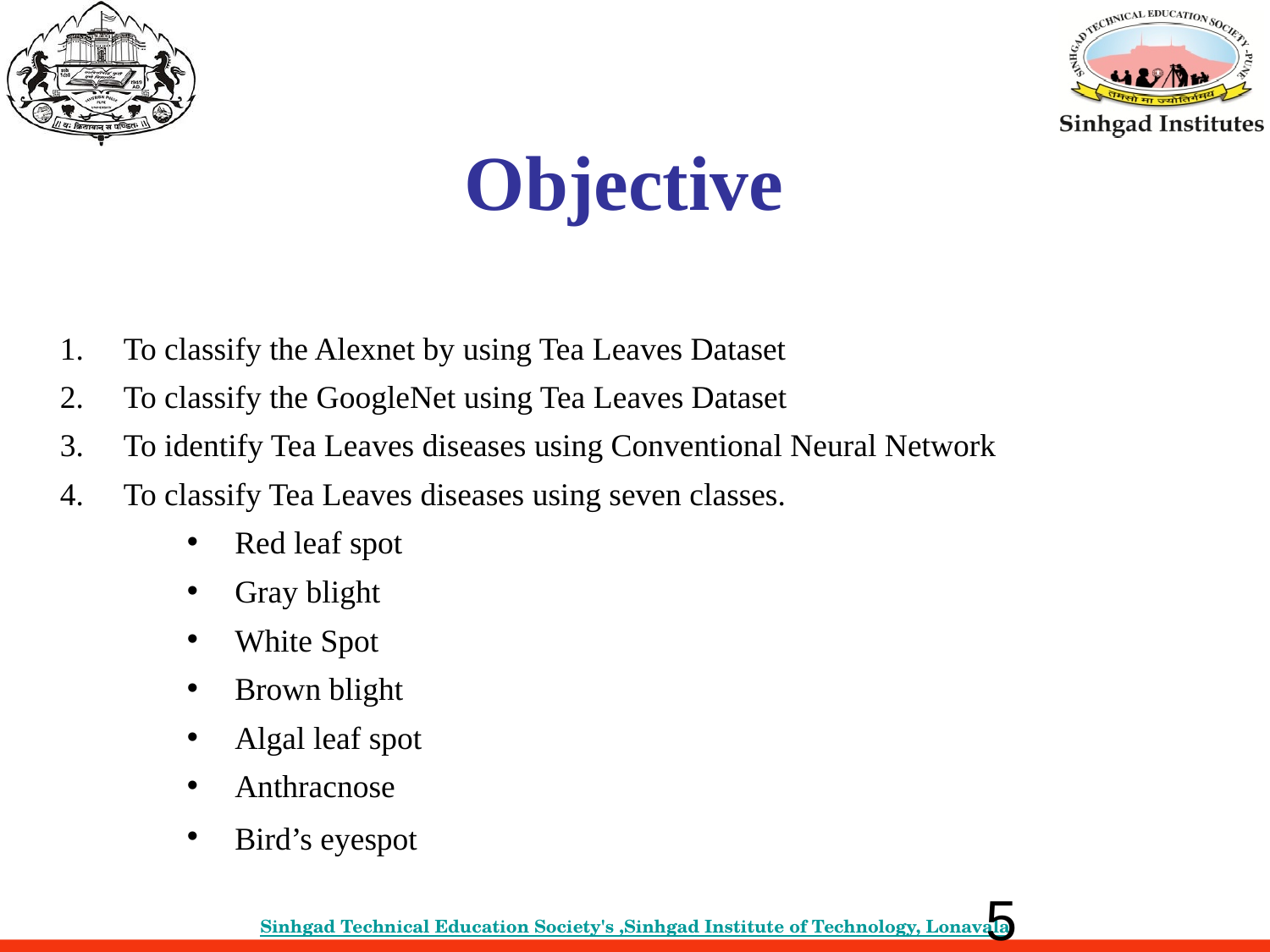

Objective

To classify the Alexnet by using Tea Leaves Dataset
To classify the GoogleNet using Tea Leaves Dataset
To identify Tea Leaves diseases using Conventional Neural Network
To classify Tea Leaves diseases using seven classes.
Red leaf spot
Gray blight
White Spot
Brown blight
Algal leaf spot
Anthracnose
Bird’s eyespot

5